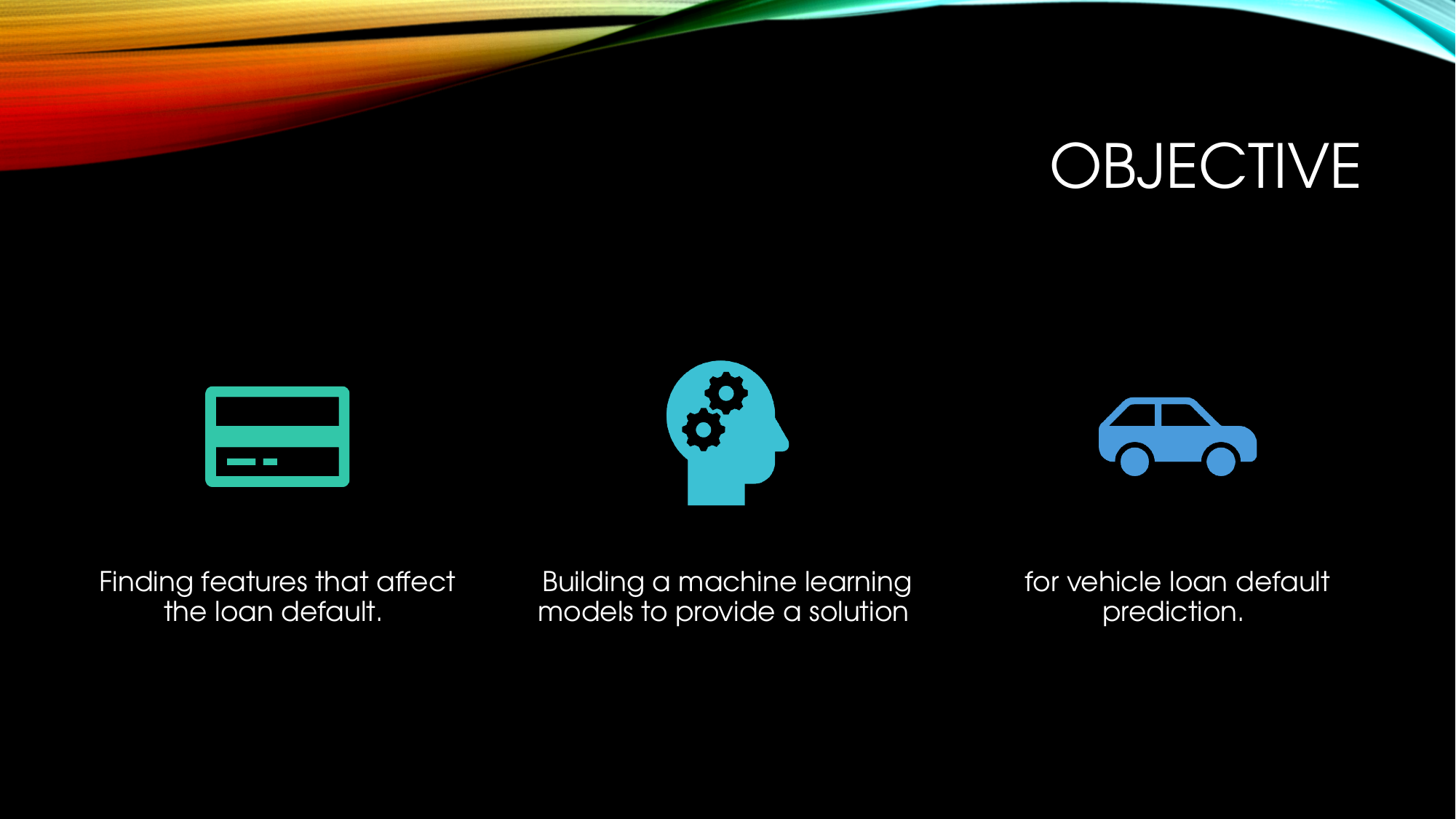

# Objective
Finding features that affect the loan default.
Building a machine learning models to provide a solution
for vehicle loan default prediction.